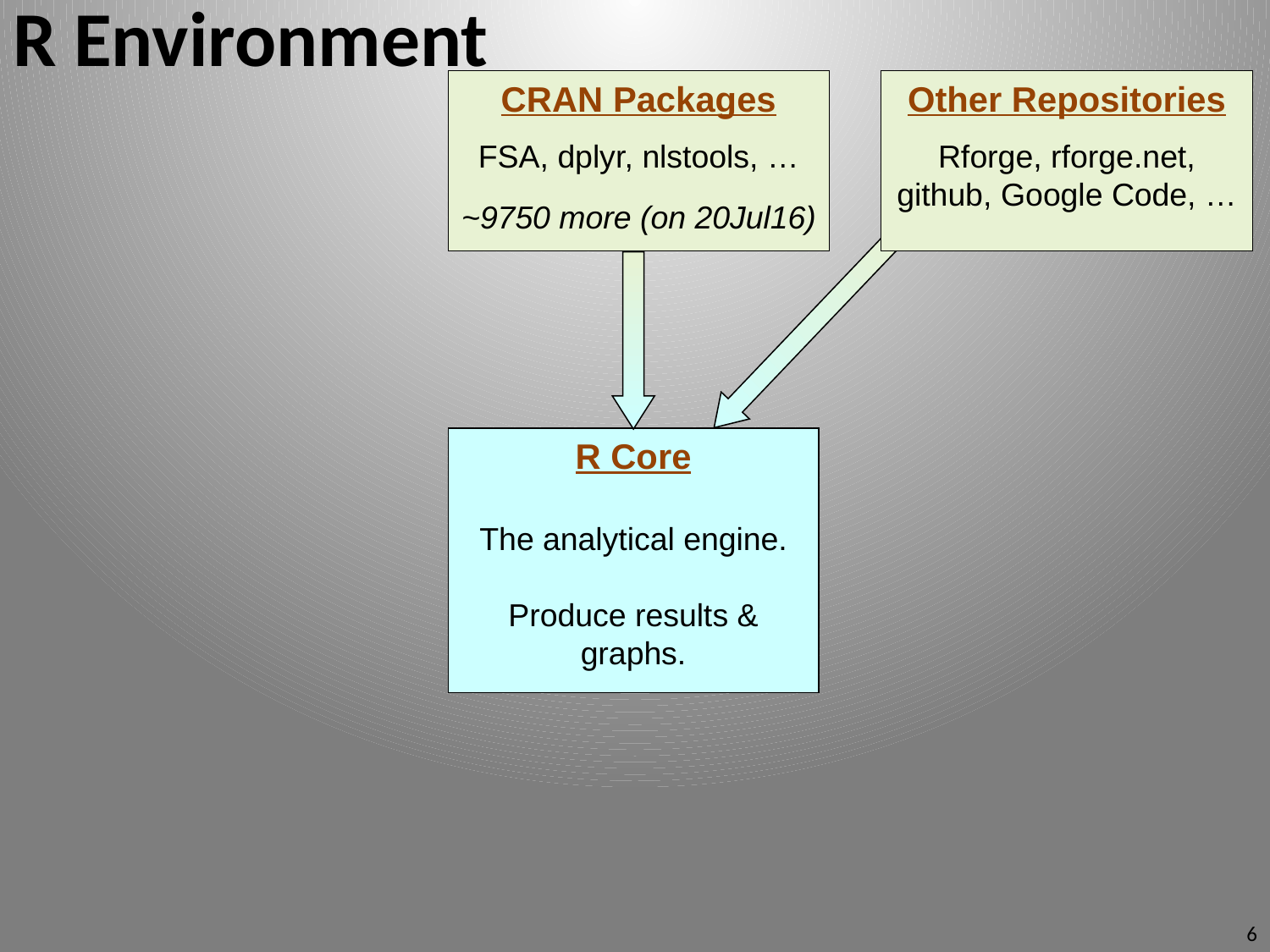

# R Environment
CRAN Packages

FSA, dplyr, nlstools, …

~9750 more (on 20Jul16)
Other Repositories

Rforge, rforge.net,
github, Google Code, …

R Core

The analytical engine.

Produce results & graphs.
6